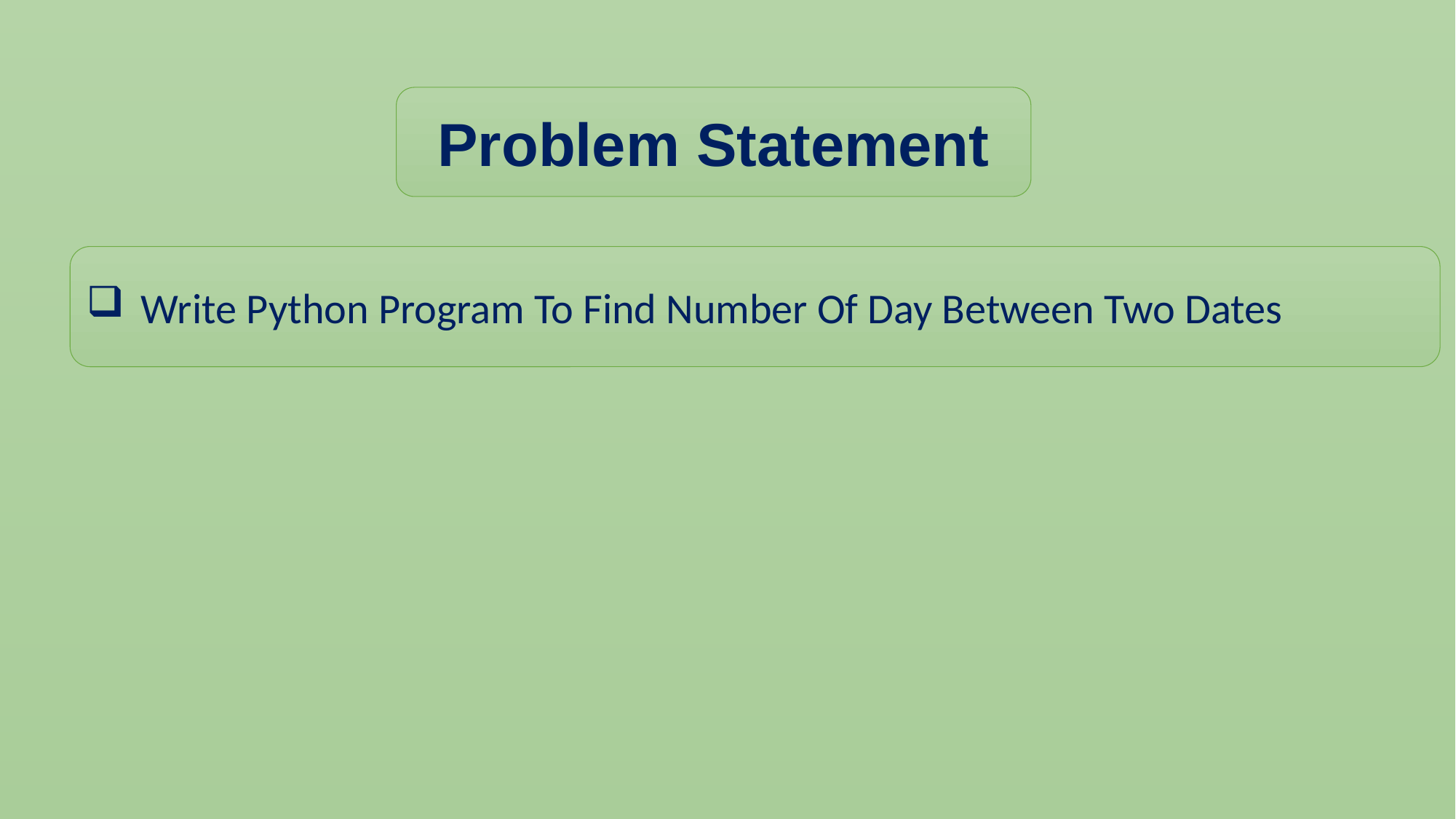

Problem Statement
Write Python Program To Find Number Of Day Between Two Dates